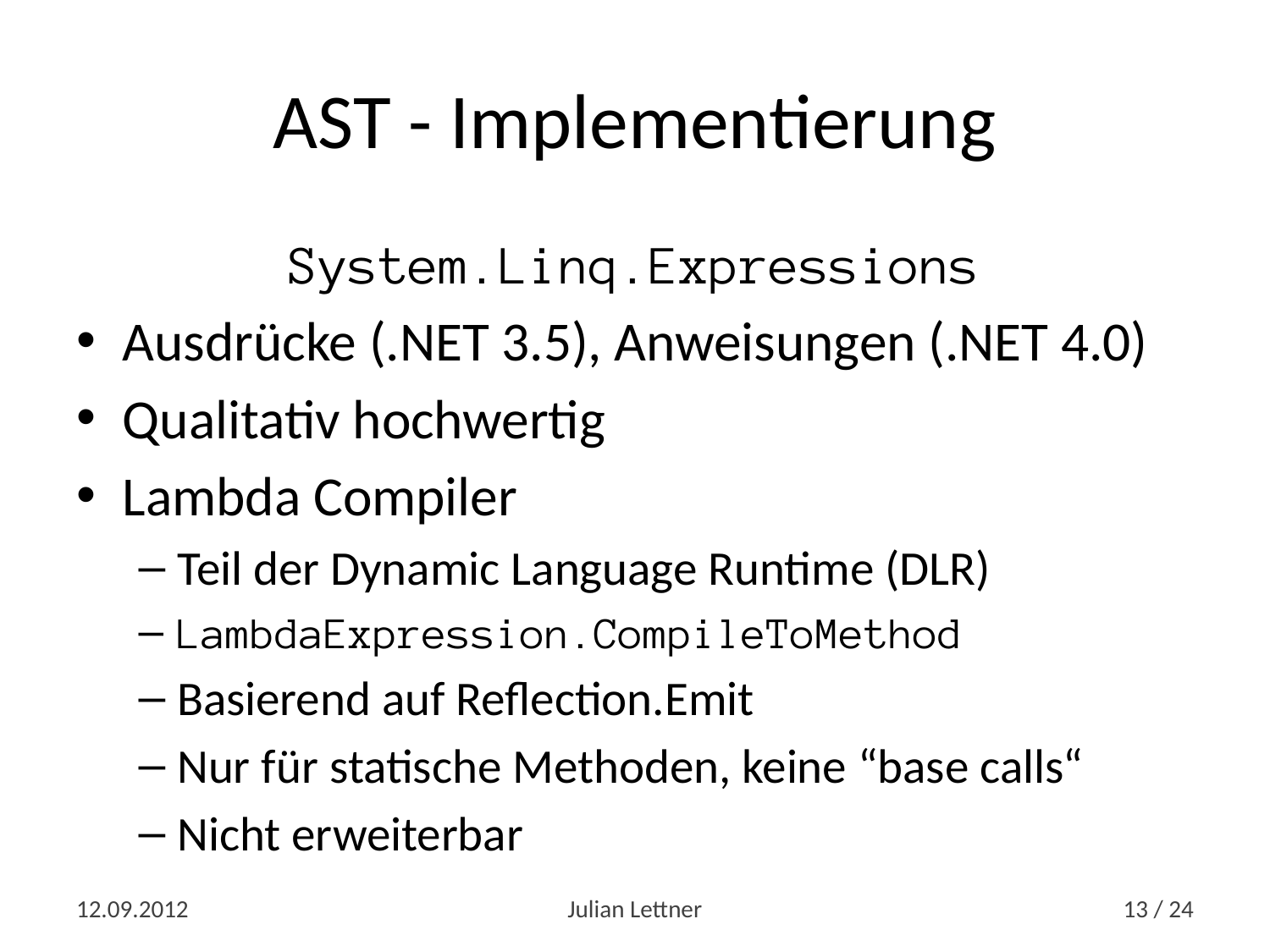

# AST - Implementierung
System.Linq.Expressions
Ausdrücke (.NET 3.5), Anweisungen (.NET 4.0)
Qualitativ hochwertig
Lambda Compiler
Teil der Dynamic Language Runtime (DLR)
LambdaExpression.CompileToMethod
Basierend auf Reflection.Emit
Nur für statische Methoden, keine “base calls“
Nicht erweiterbar

12.09.2012
Julian Lettner
13 / 24